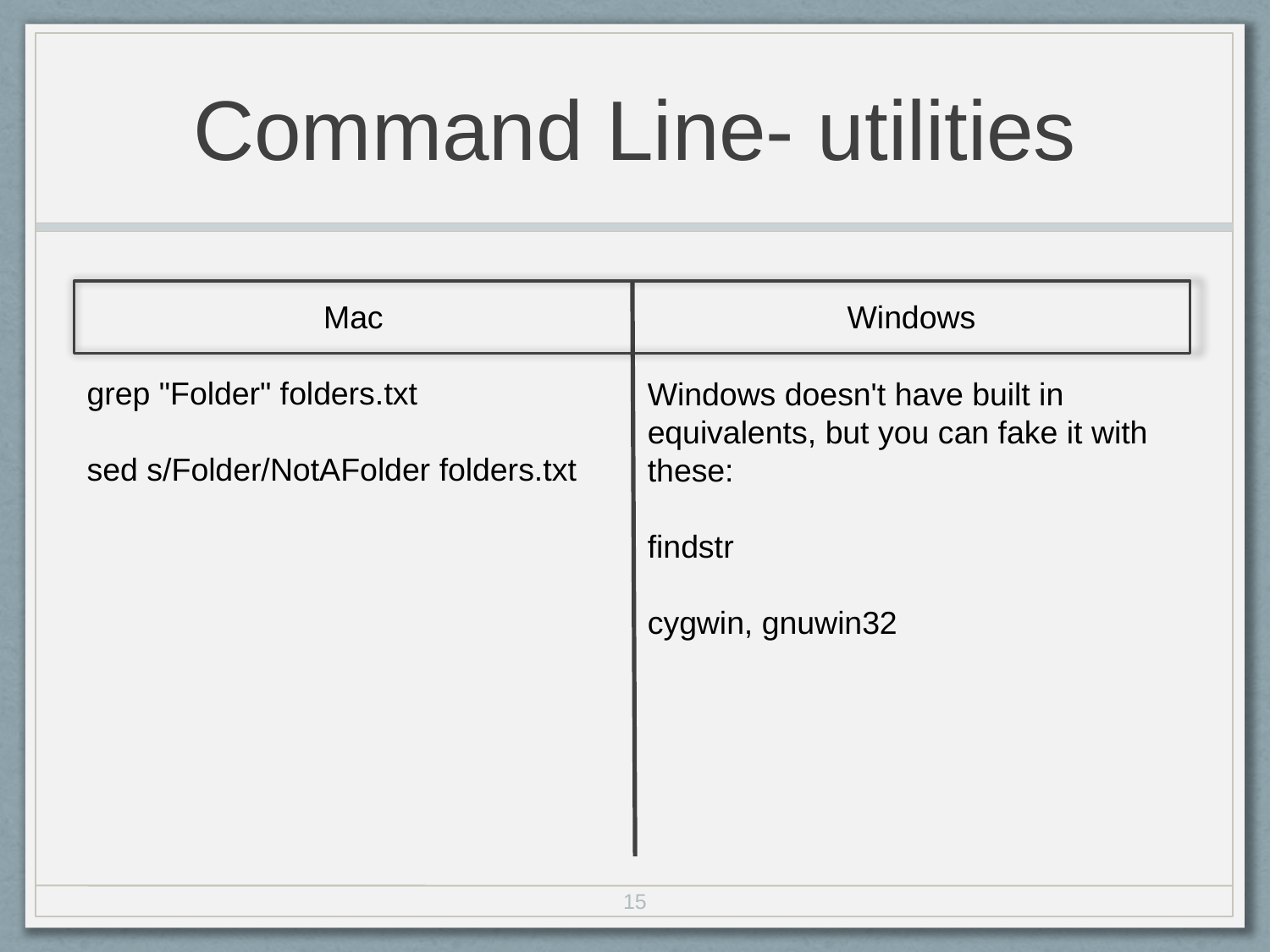

# Command Line- utilities

Mac
Windows
grep "Folder" folders.txt

sed s/Folder/NotAFolder folders.txt
Windows doesn't have built in equivalents, but you can fake it with these:

findstr

cygwin, gnuwin32

15